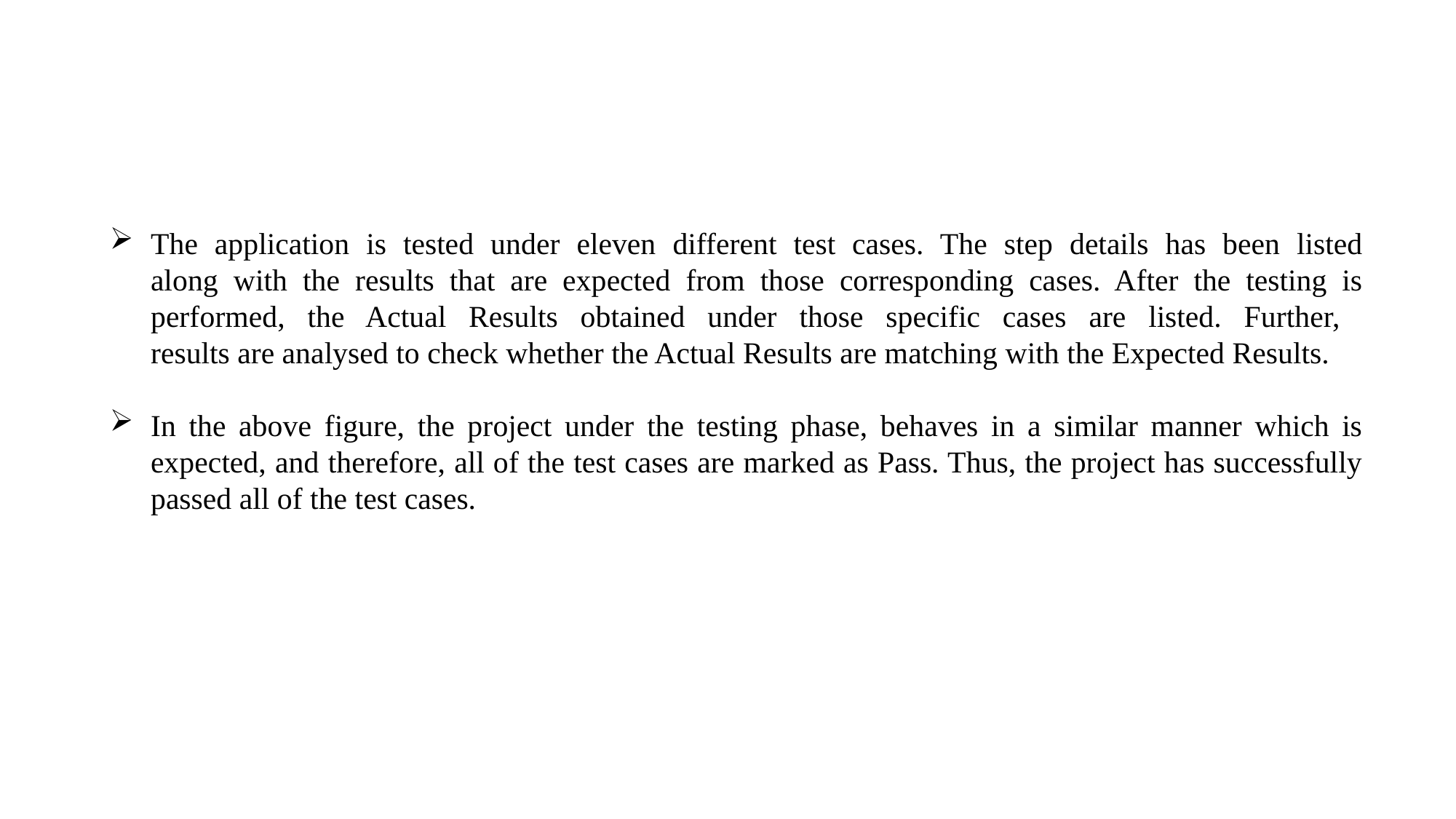

The application is tested under eleven different test cases. The step details has been listed
along with the results that are expected from those corresponding cases. After the testing is
performed, the Actual Results obtained under those specific cases are listed. Further,
results are analysed to check whether the Actual Results are matching with the Expected Results.

In the above figure, the project under the testing phase, behaves in a similar manner which is expected, and therefore, all of the test cases are marked as Pass. Thus, the project has successfully passed all of the test cases.